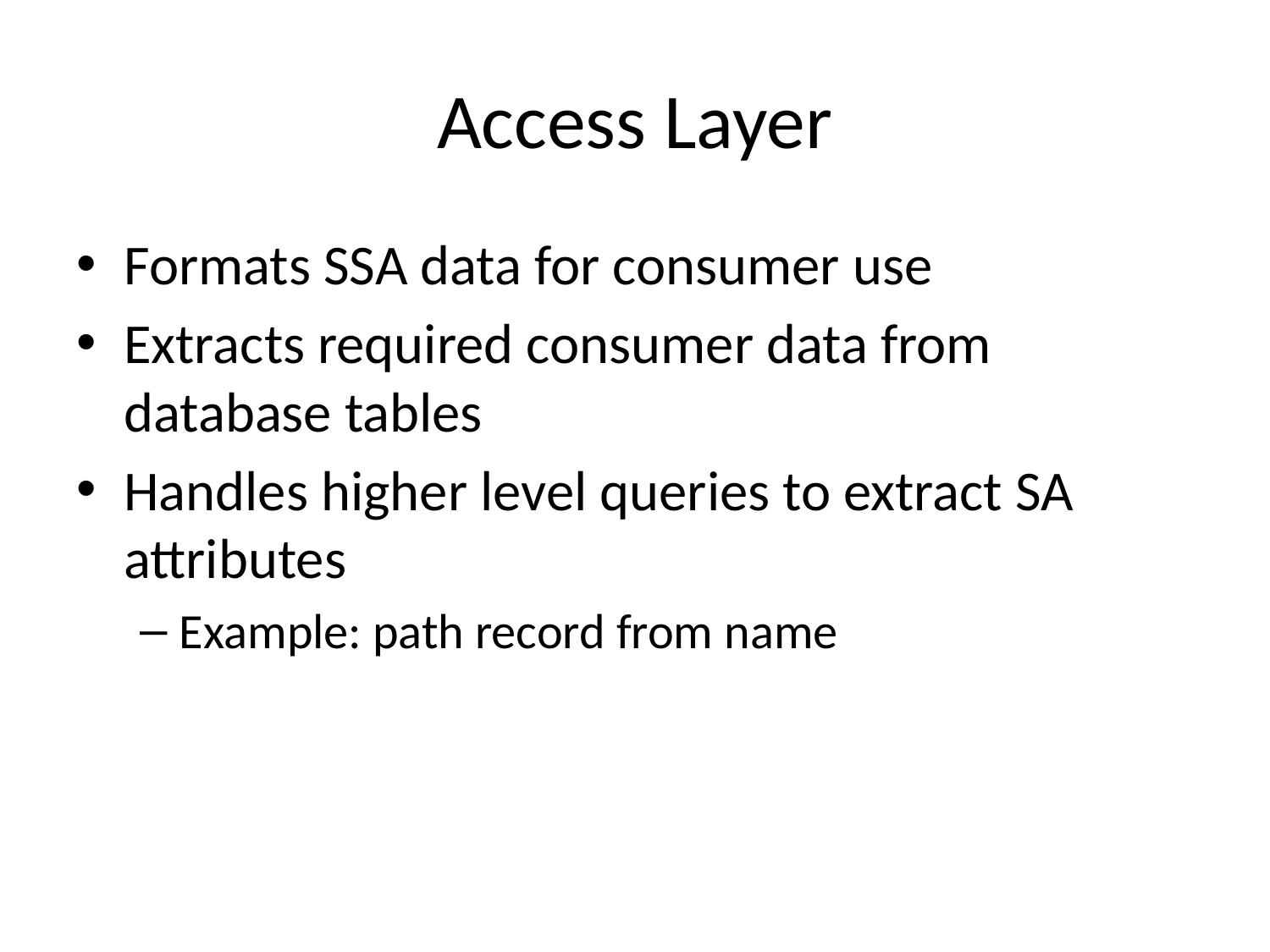

# Access Layer
Formats SSA data for consumer use
Extracts required consumer data from database tables
Handles higher level queries to extract SA attributes
Example: path record from name